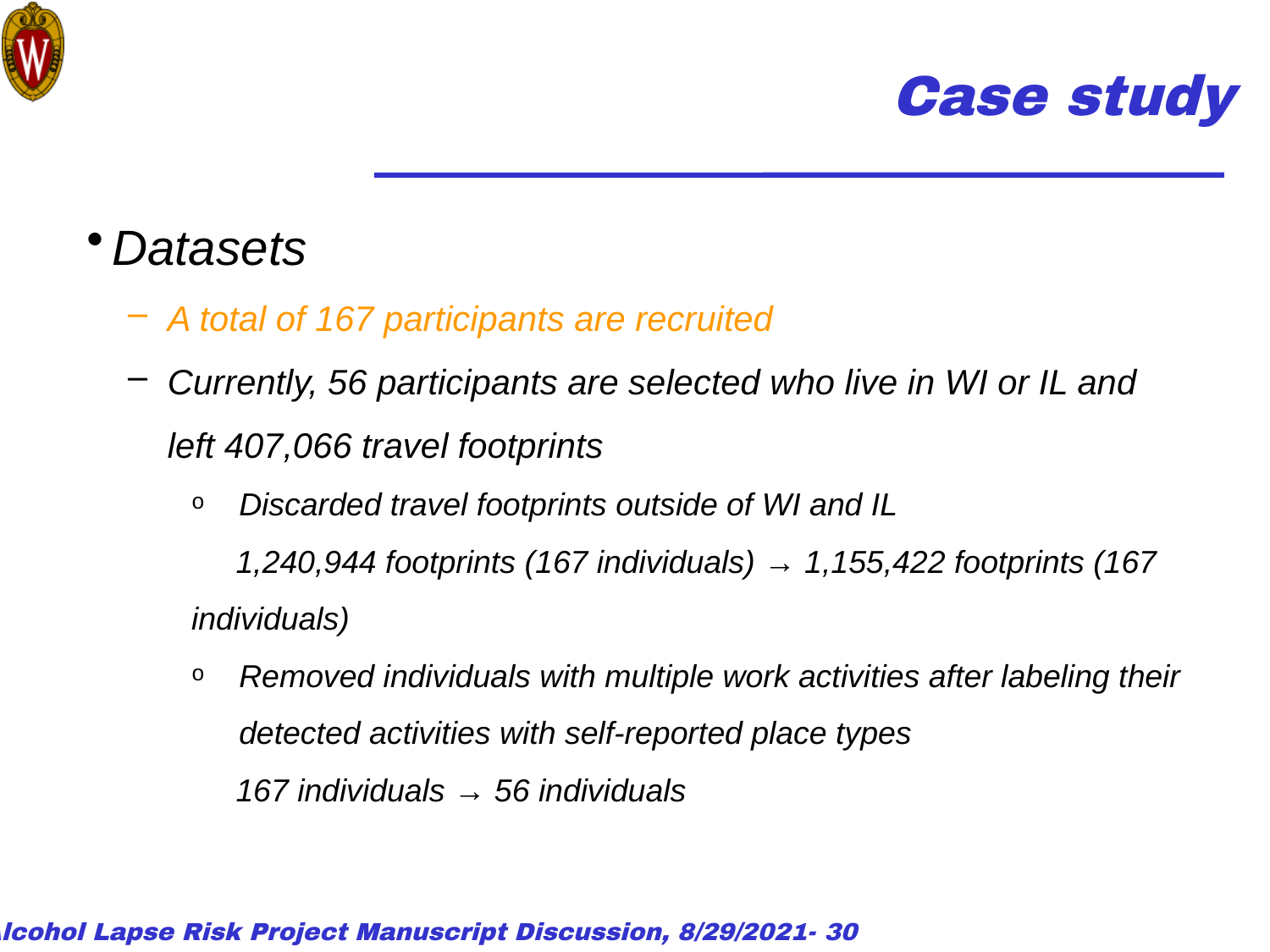

# Case study
Datasets
A total of 167 participants are recruited
Currently, 56 participants are selected who live in WI or IL and left 407,066 travel footprints
Discarded travel footprints outside of WI and IL
     1,240,944 footprints (167 individuals) → 1,155,422 footprints (167 individuals)
Removed individuals with multiple work activities after labeling their detected activities with self-reported place types
     167 individuals → 56 individuals